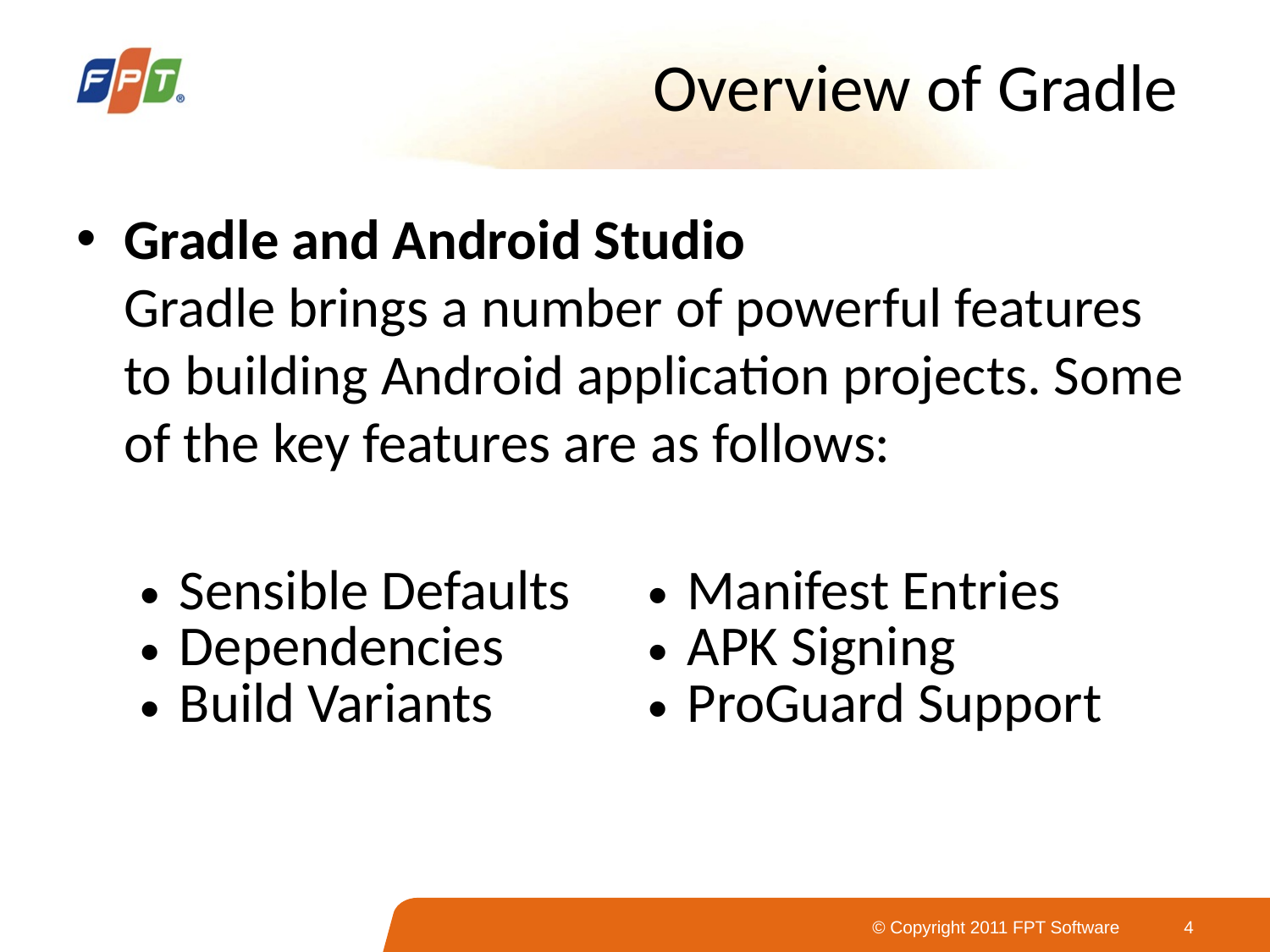

# Overview of Gradle
Gradle and Android Studio
Gradle brings a number of powerful features to building Android application projects. Some of the key features are as follows:
| Sensible Defaults Dependencies Build Variants | Manifest Entries APK Signing ProGuard Support |
| --- | --- |